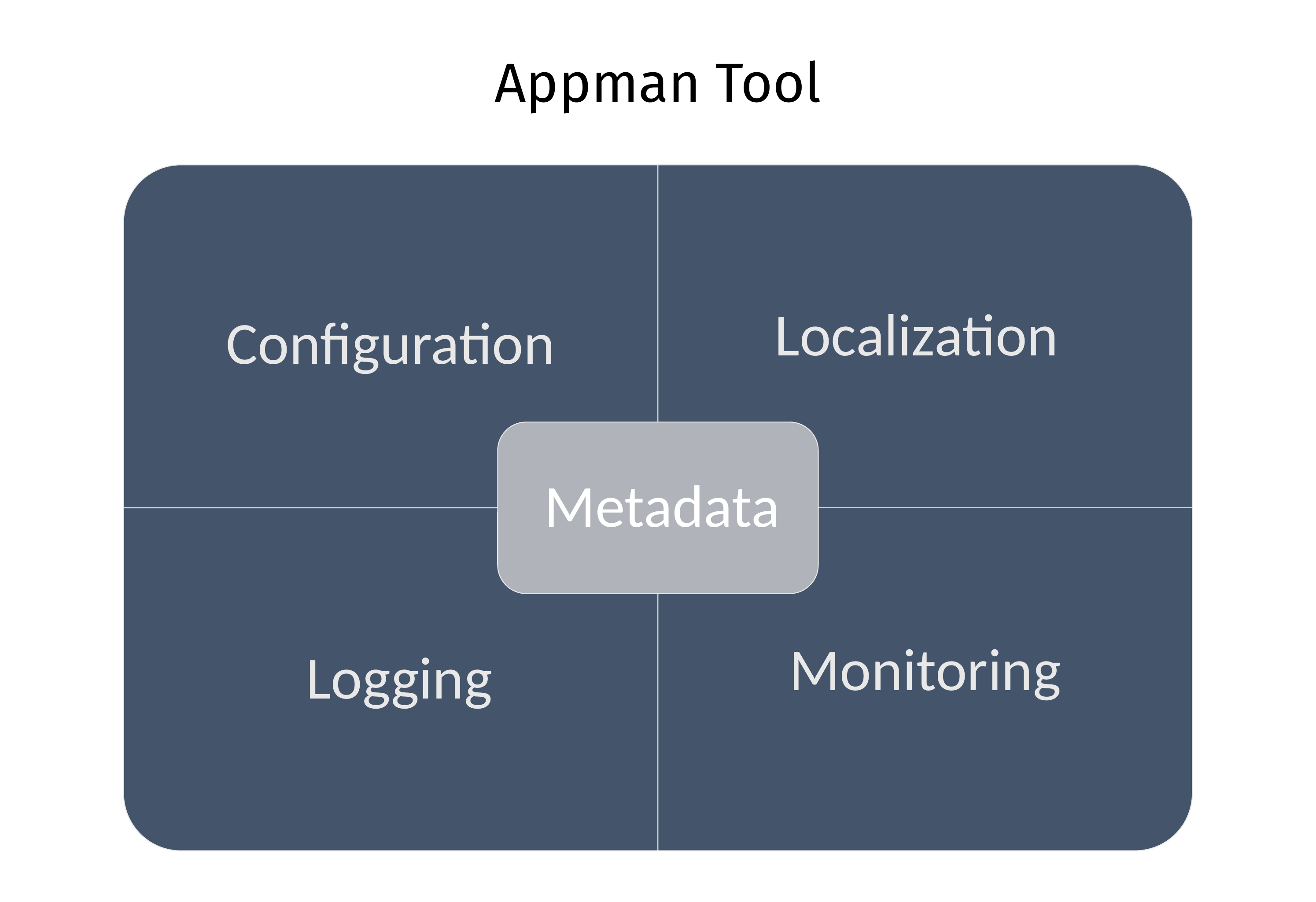

Appman Tool
Configuration
Localization
Logging
Monitoring
Metadata